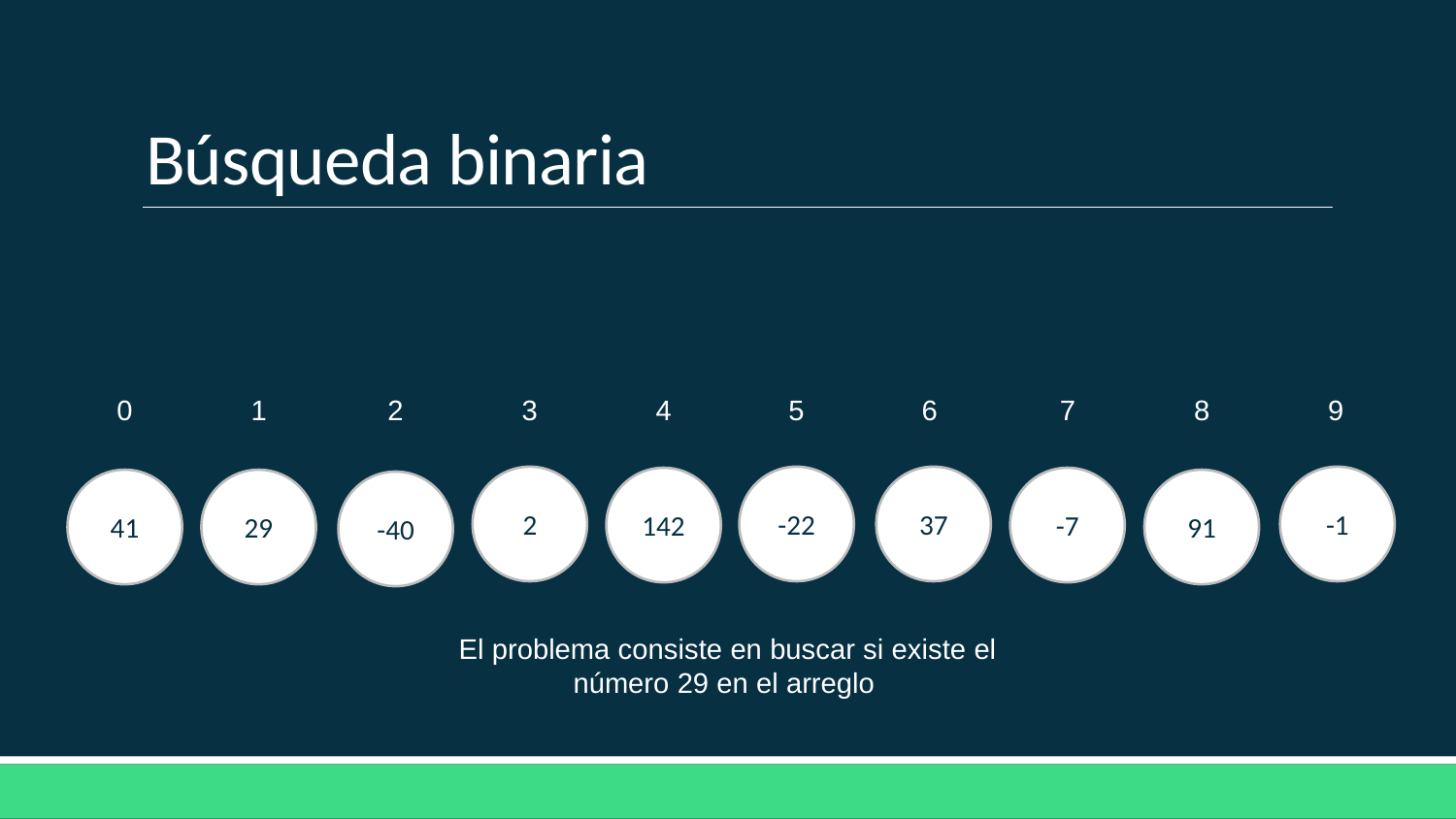

# Búsqueda binaria
2
3
4
5
6
7
8
9
0
1
2
-22
37
-1
142
-7
41
29
91
-40
El problema consiste en buscar si existe el número 29 en el arreglo